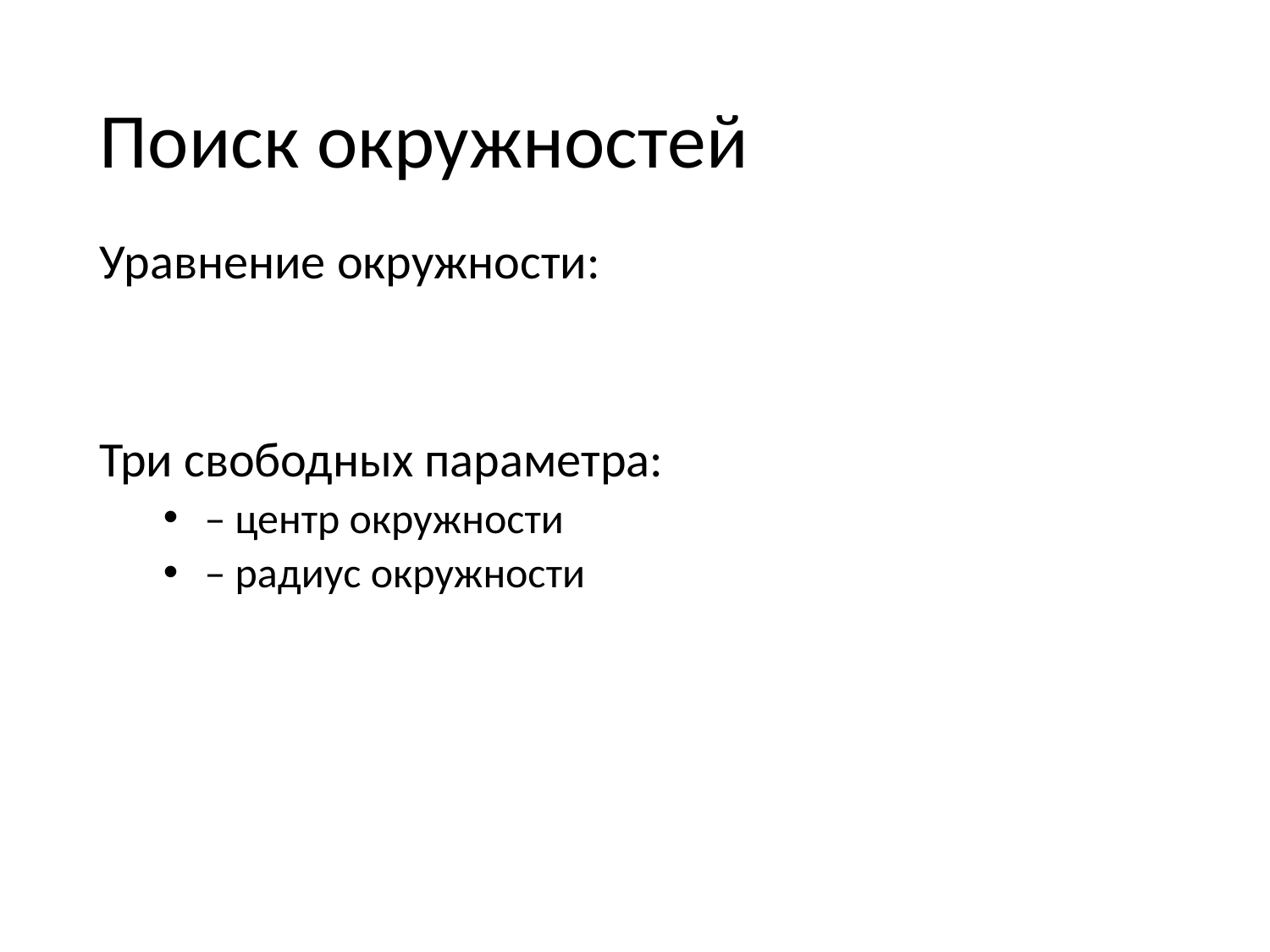

Поиск окружностей
Уравнение окружности:

Три свободных параметра:
 – центр окружности
 – радиус окружности